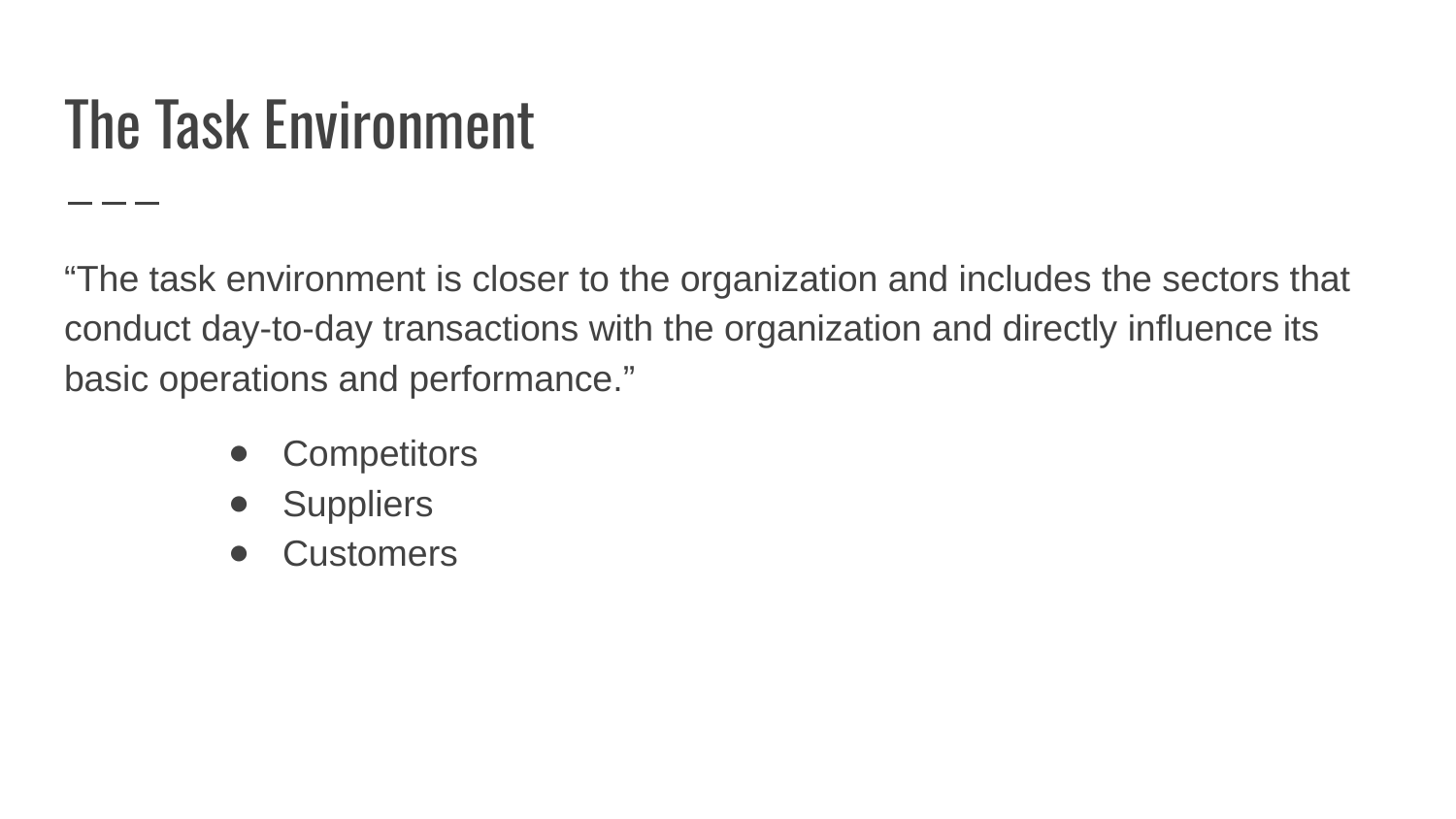

# The Task Environment
“The task environment is closer to the organization and includes the sectors that conduct day-to-day transactions with the organization and directly influence its basic operations and performance.”
Competitors
Suppliers
Customers